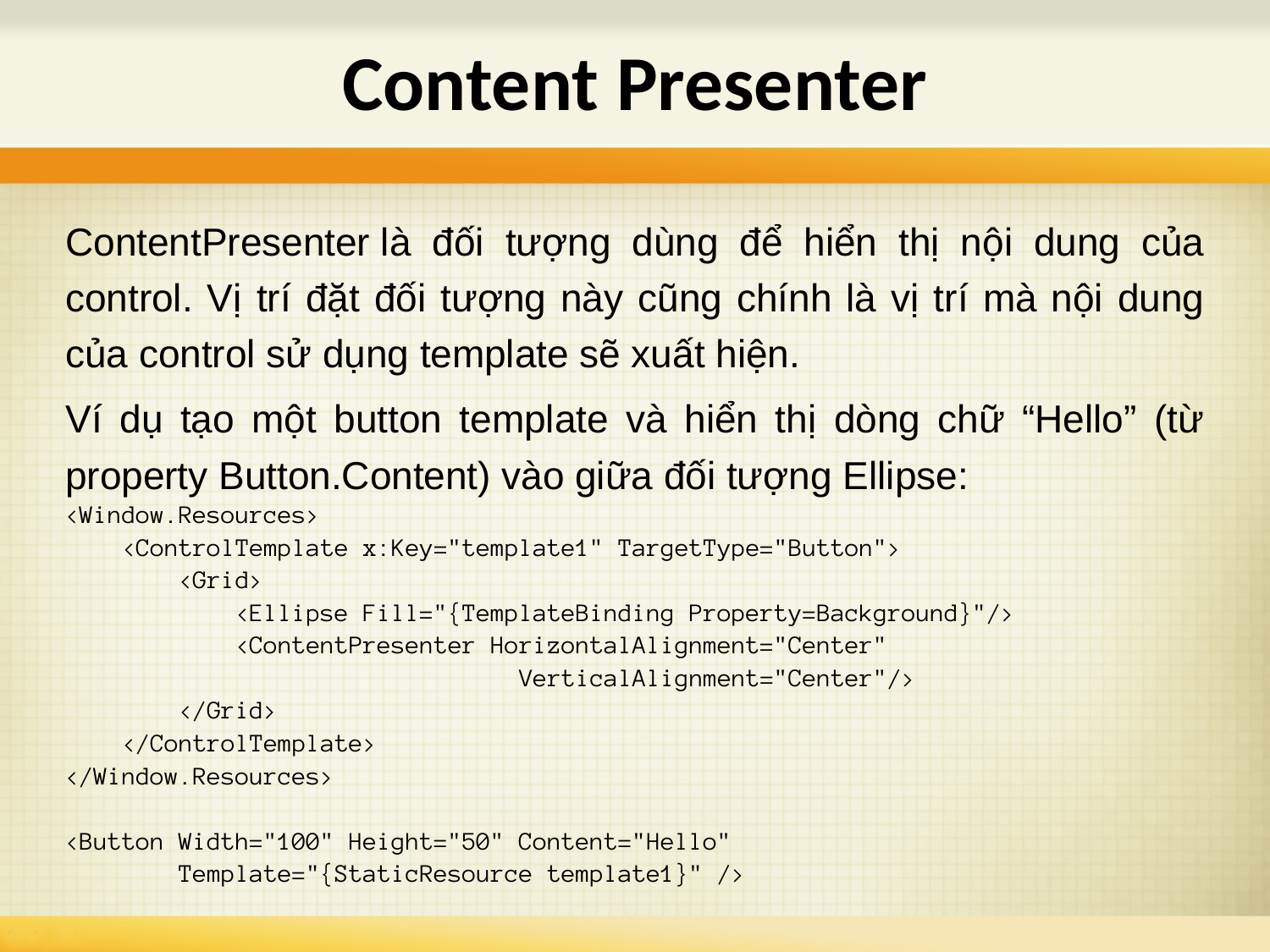

# Content Presenter
ContentPresenter là đối tượng dùng để hiển thị nội dung của control. Vị trí đặt đối tượng này cũng chính là vị trí mà nội dung của control sử dụng template sẽ xuất hiện.
Ví dụ tạo một button template và hiển thị dòng chữ “Hello” (từ property Button.Content) vào giữa đối tượng Ellipse:
<Window.Resources>
    <ControlTemplate x:Key="template1" TargetType="Button">
        <Grid>
            <Ellipse Fill="{TemplateBinding Property=Background}"/>
            <ContentPresenter HorizontalAlignment="Center"
                                VerticalAlignment="Center"/>
        </Grid>
    </ControlTemplate>
</Window.Resources>

<Button Width="100" Height="50" Content="Hello"
        Template="{StaticResource template1}" />